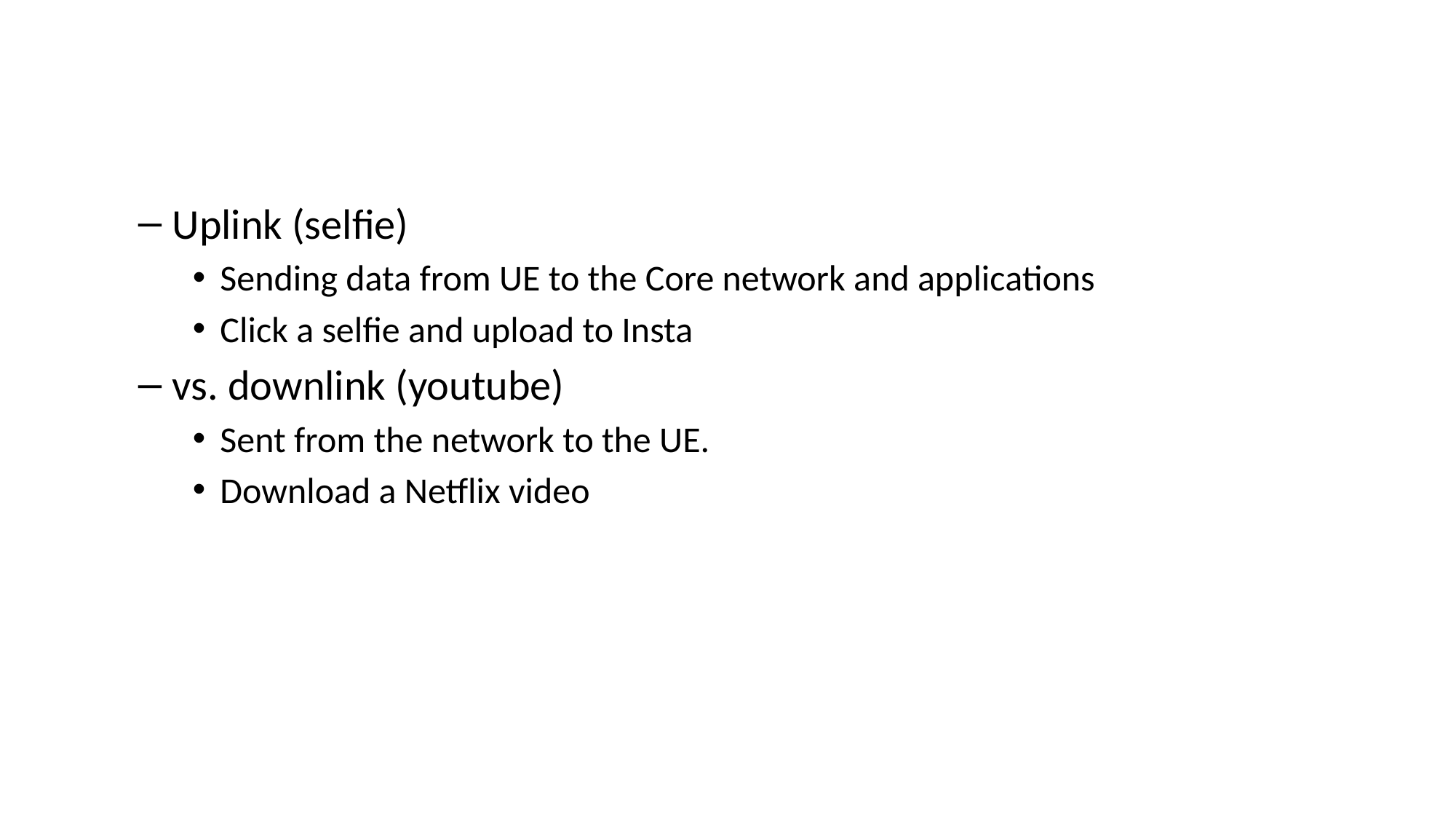

#
Uplink (selfie)
Sending data from UE to the Core network and applications
Click a selfie and upload to Insta
vs. downlink (youtube)
Sent from the network to the UE.
Download a Netflix video